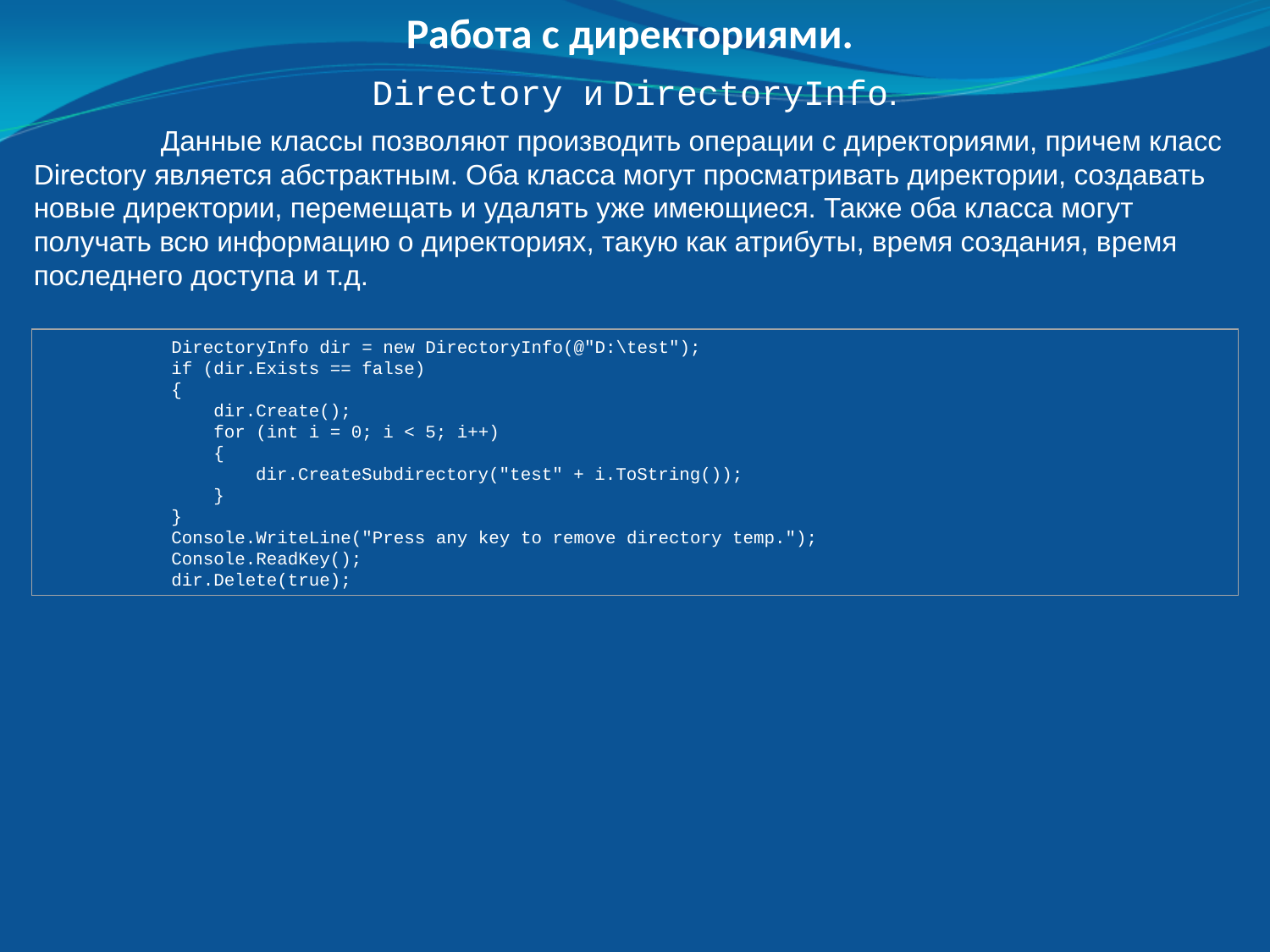

Работа с директориями.
Directory и DirectoryInfo.
	Данные классы позволяют производить операции с директориями, причем класс Directory является абстрактным. Оба класса могут просматривать директории, создавать новые директории, перемещать и удалять уже имеющиеся. Также оба класса могут получать всю информацию о директориях, такую как атрибуты, время создания, время последнего доступа и т.д.
            DirectoryInfo dir = new DirectoryInfo(@"D:\test");
            if (dir.Exists == false)
            {
                dir.Create();
                for (int i = 0; i < 5; i++)
                {
                    dir.CreateSubdirectory("test" + i.ToString());
                }
            }
            Console.WriteLine("Press any key to remove directory temp.");
            Console.ReadKey();
            dir.Delete(true);